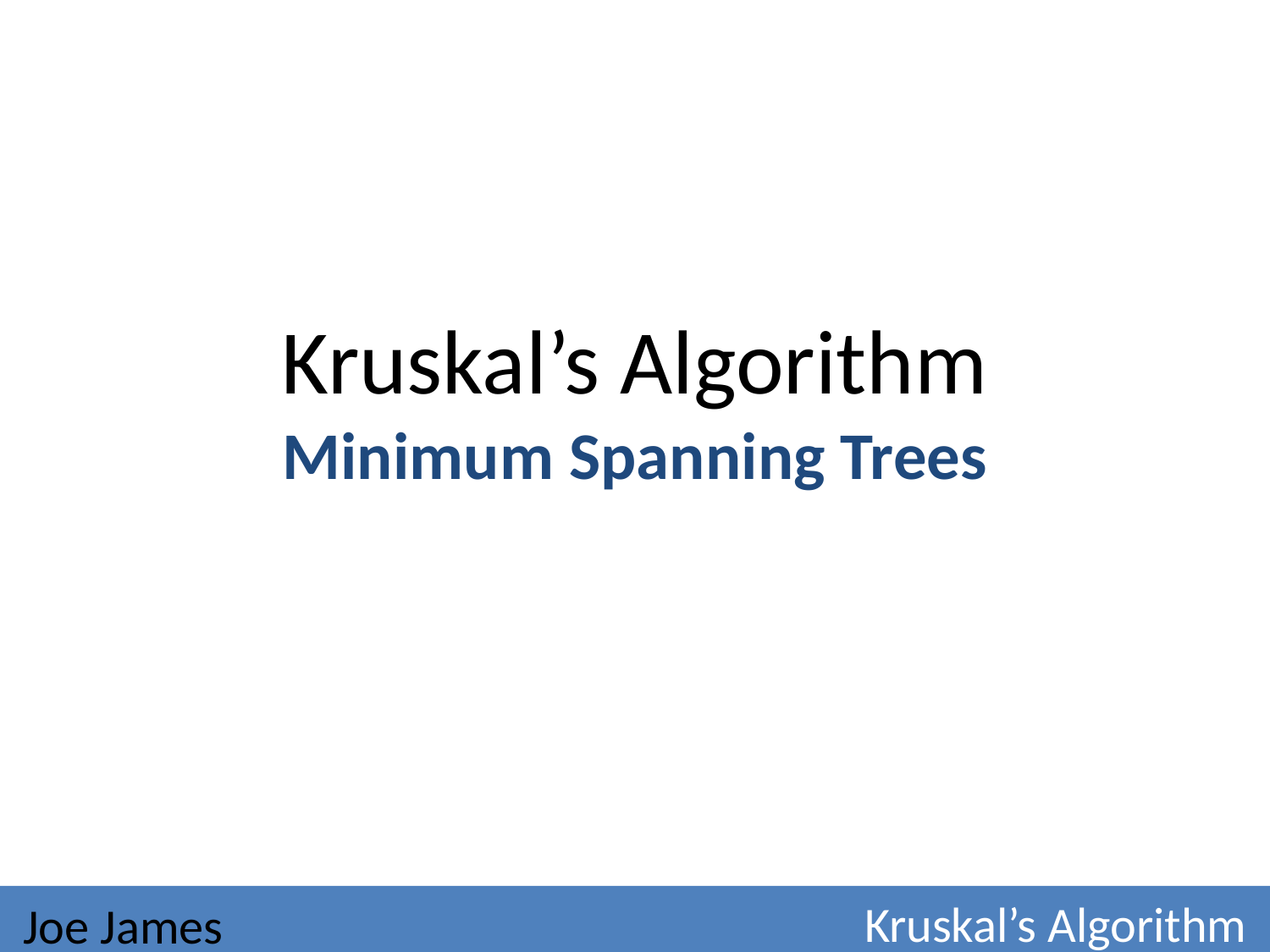

# Kruskal’s Algorithm Minimum Spanning Trees

Joe James
Kruskal’s Algorithm